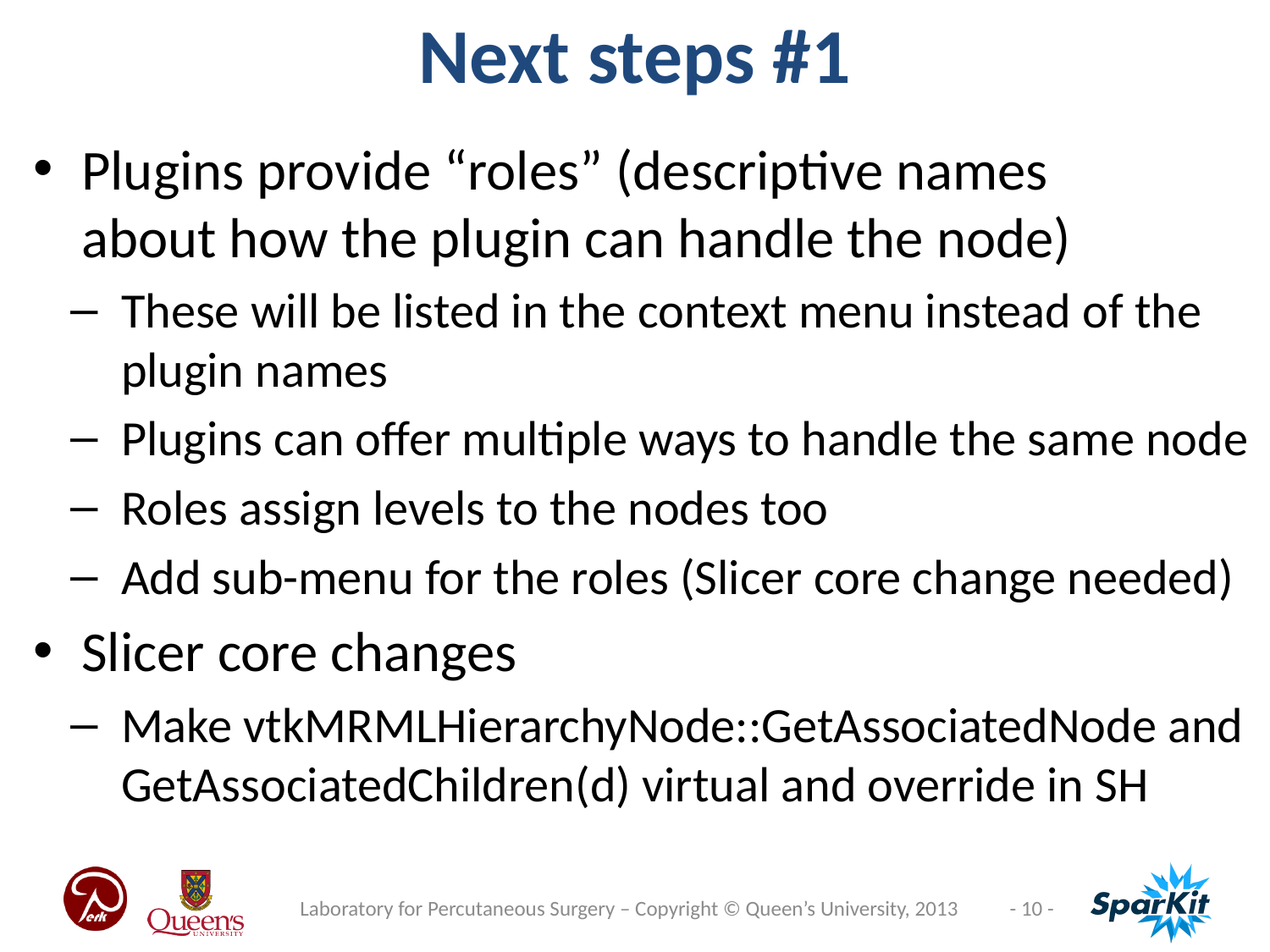

Next steps #1
Plugins provide “roles” (descriptive names about how the plugin can handle the node)
These will be listed in the context menu instead of the plugin names
Plugins can offer multiple ways to handle the same node
Roles assign levels to the nodes too
Add sub-menu for the roles (Slicer core change needed)
Slicer core changes
Make vtkMRMLHierarchyNode::GetAssociatedNode and GetAssociatedChildren(d) virtual and override in SH

Laboratory for Percutaneous Surgery – Copyright © Queen’s University, 2013
- 10 -